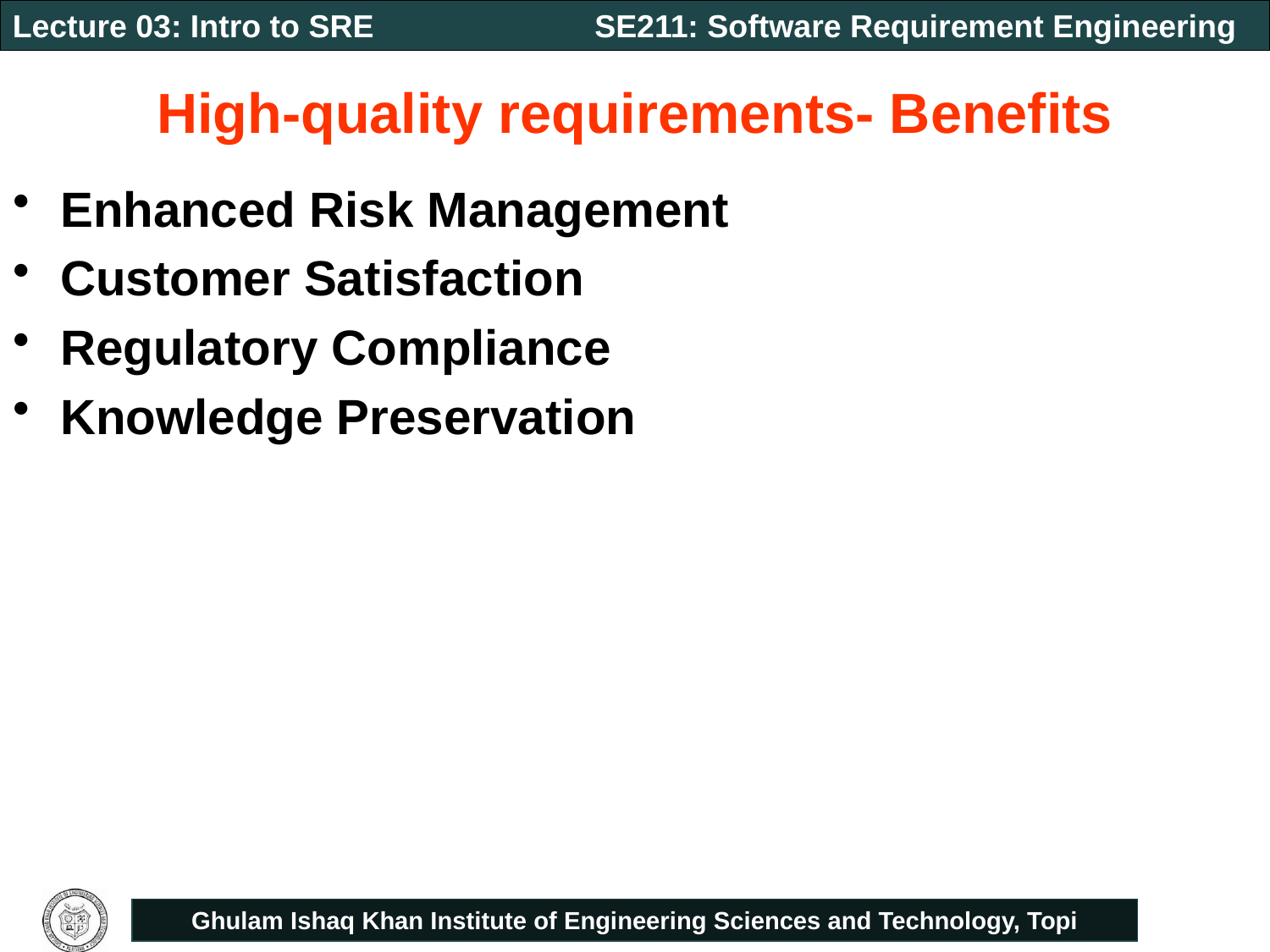

# High-quality requirements- Benefits
Enhanced Risk Management
Customer Satisfaction
Regulatory Compliance
Knowledge Preservation